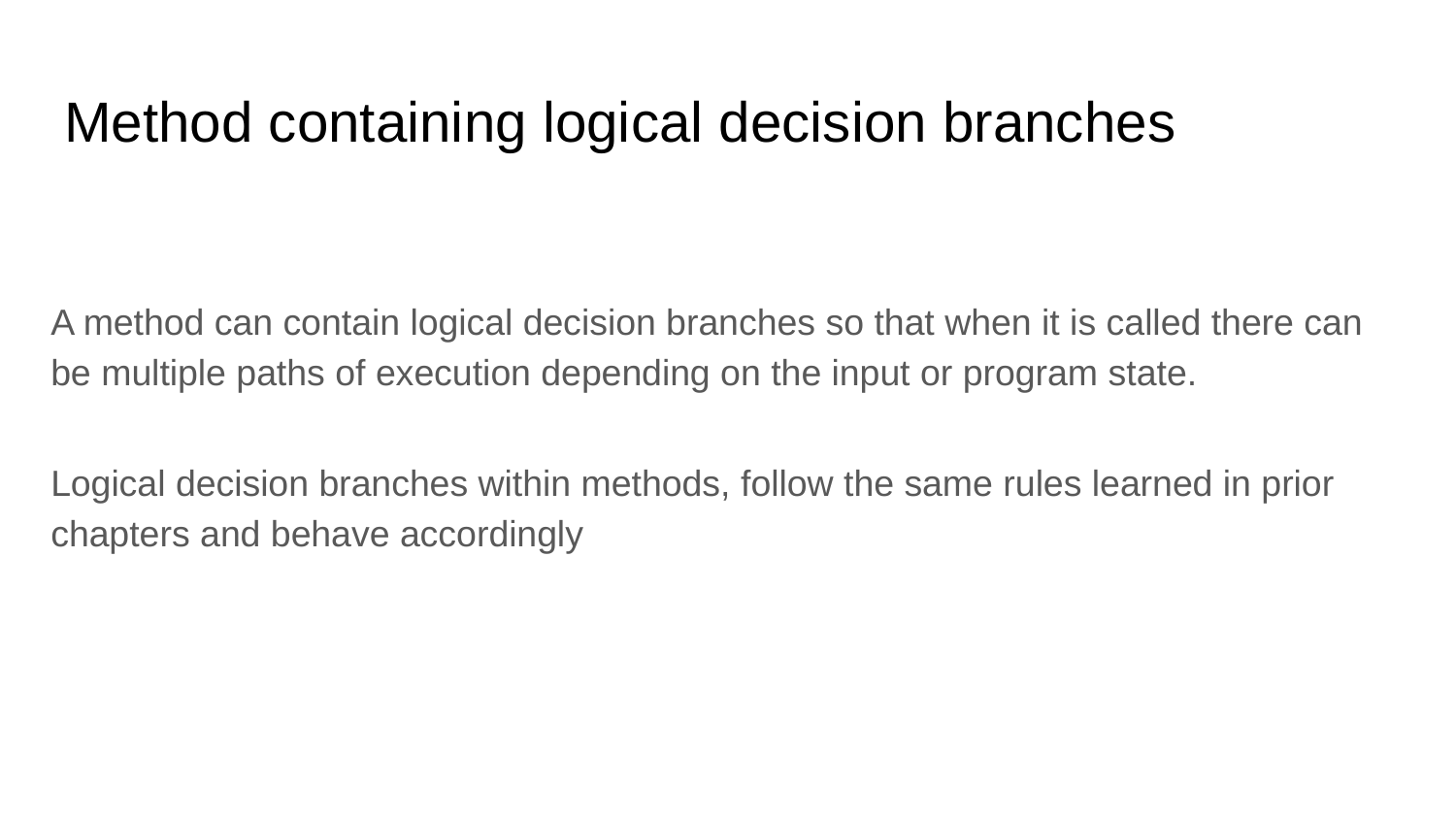

# Method containing logical decision branches
A method can contain logical decision branches so that when it is called there can be multiple paths of execution depending on the input or program state.
Logical decision branches within methods, follow the same rules learned in prior chapters and behave accordingly